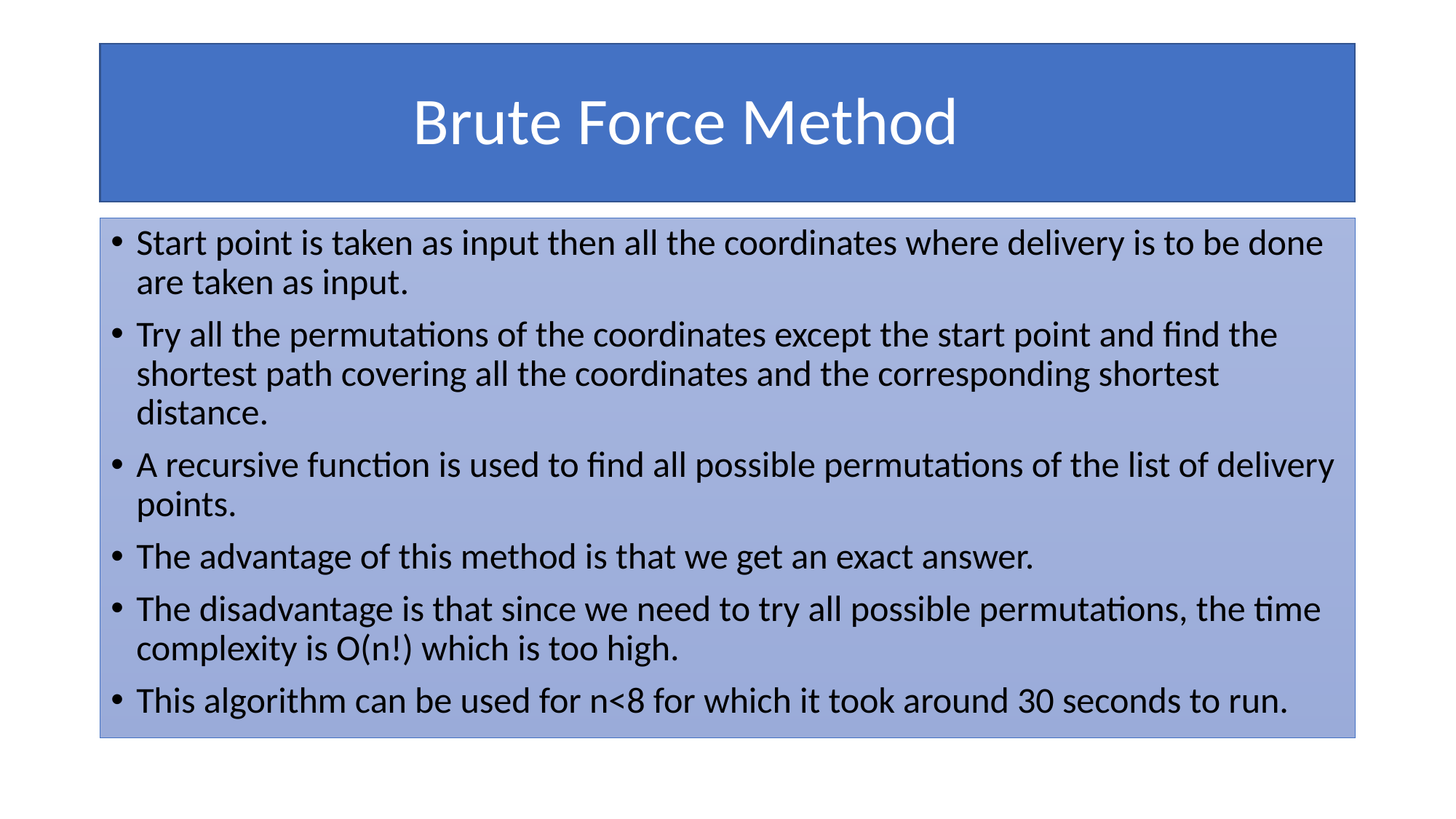

# Brute Force Method
Start point is taken as input then all the coordinates where delivery is to be done are taken as input.
Try all the permutations of the coordinates except the start point and find the shortest path covering all the coordinates and the corresponding shortest distance.
A recursive function is used to find all possible permutations of the list of delivery points.
The advantage of this method is that we get an exact answer.
The disadvantage is that since we need to try all possible permutations, the time complexity is O(n!) which is too high.
This algorithm can be used for n<8 for which it took around 30 seconds to run.